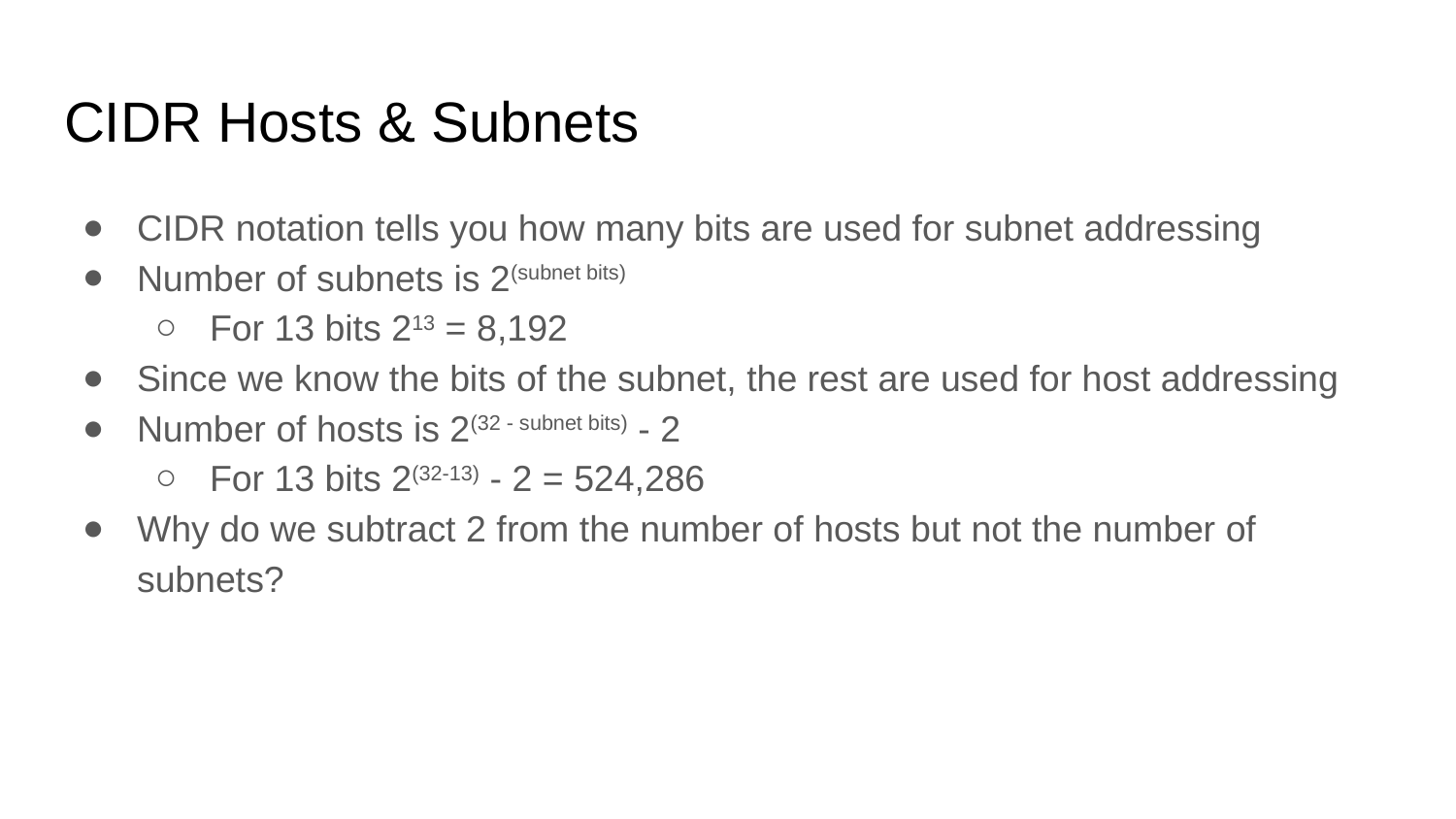

# CIDR Hosts & Subnets
CIDR notation tells you how many bits are used for subnet addressing
Number of subnets is 2(subnet bits)
For 13 bits 213 = 8,192
Since we know the bits of the subnet, the rest are used for host addressing
Number of hosts is 2(32 - subnet bits) - 2
For 13 bits 2(32-13) - 2 = 524,286
Why do we subtract 2 from the number of hosts but not the number of subnets?